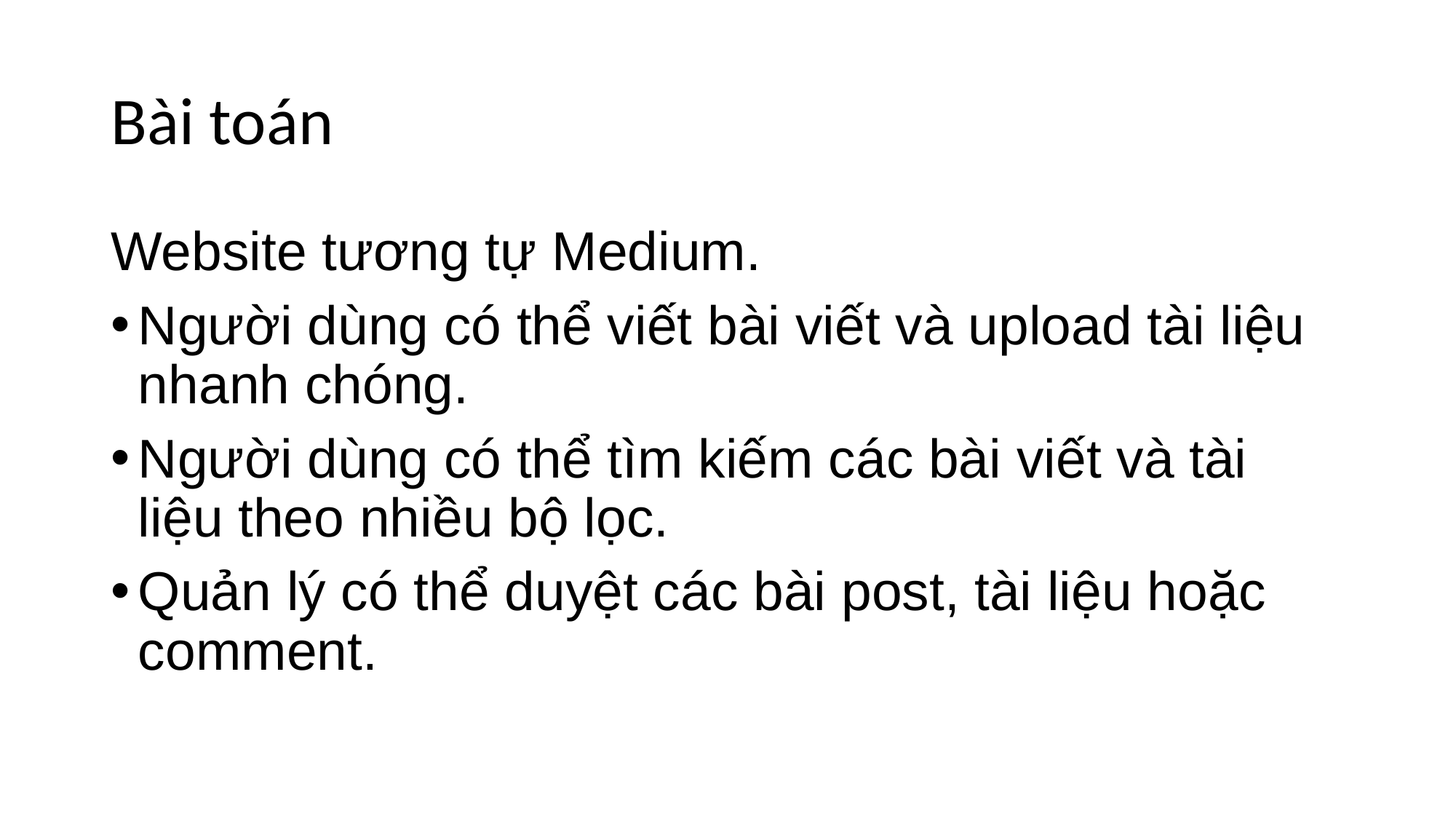

# Bài toán
Website tương tự Medium.
Người dùng có thể viết bài viết và upload tài liệu nhanh chóng.
Người dùng có thể tìm kiếm các bài viết và tài liệu theo nhiều bộ lọc.
Quản lý có thể duyệt các bài post, tài liệu hoặc comment.